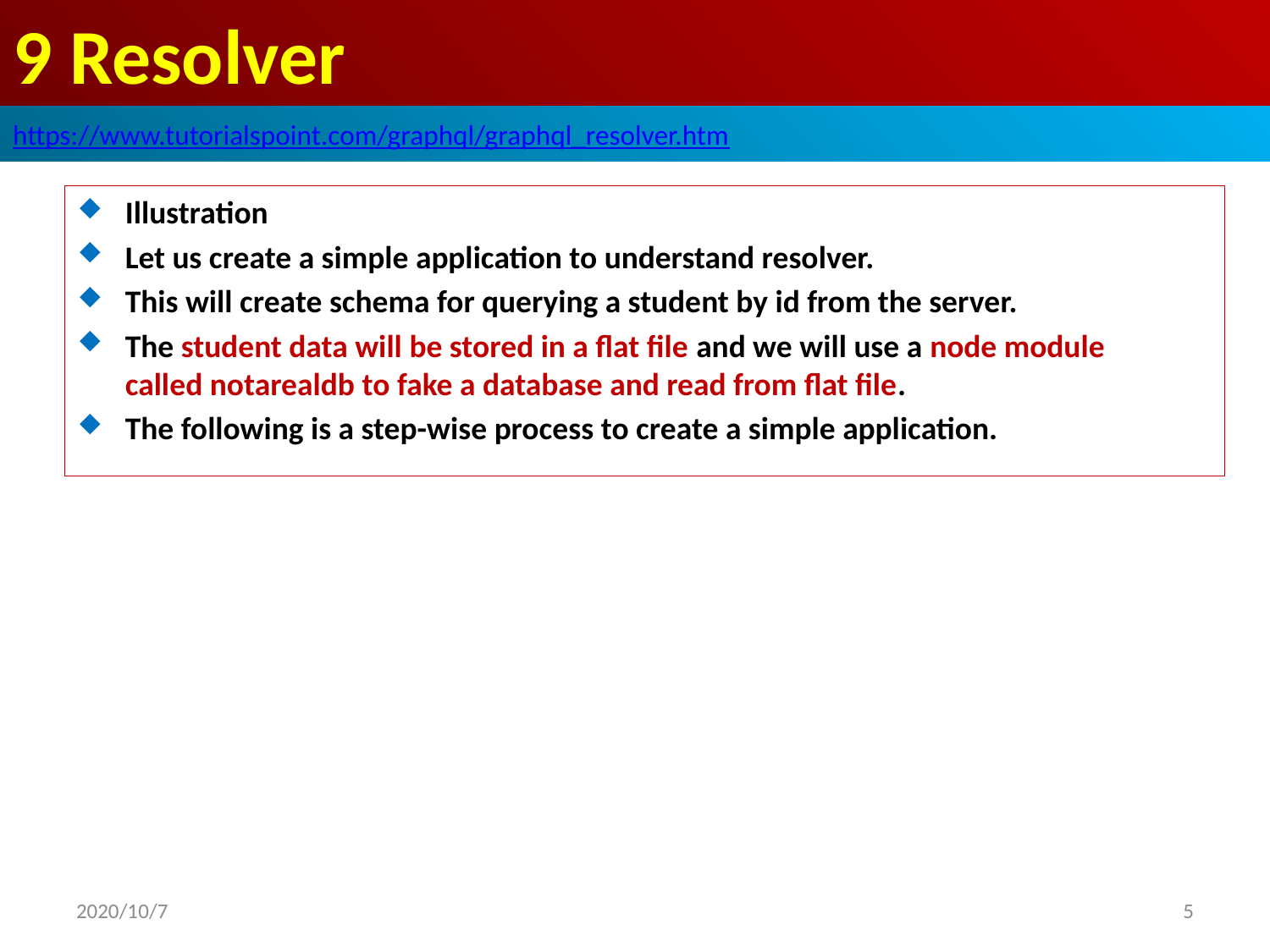

# 9 Resolver
https://www.tutorialspoint.com/graphql/graphql_resolver.htm
Illustration
Let us create a simple application to understand resolver.
This will create schema for querying a student by id from the server.
The student data will be stored in a flat file and we will use a node module called notarealdb to fake a database and read from flat file.
The following is a step-wise process to create a simple application.
2020/10/7
5